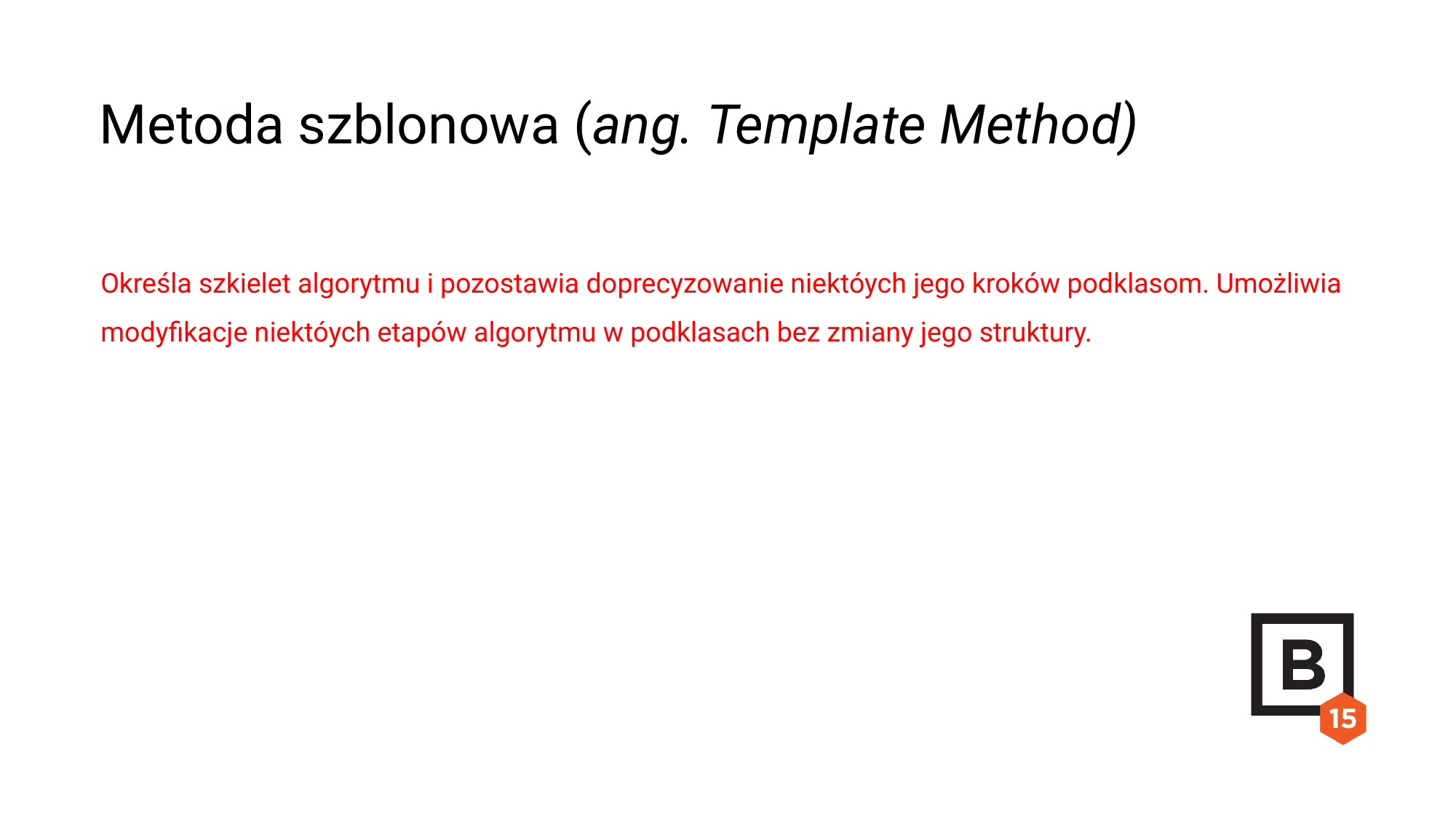

Metoda szblonowa (ang. Template Method)

Określa szkielet algorytmu i pozostawia doprecyzowanie niektóych jego kroków podklasom. Umożliwia modyfikacje niektóych etapów algorytmu w podklasach bez zmiany jego struktury.